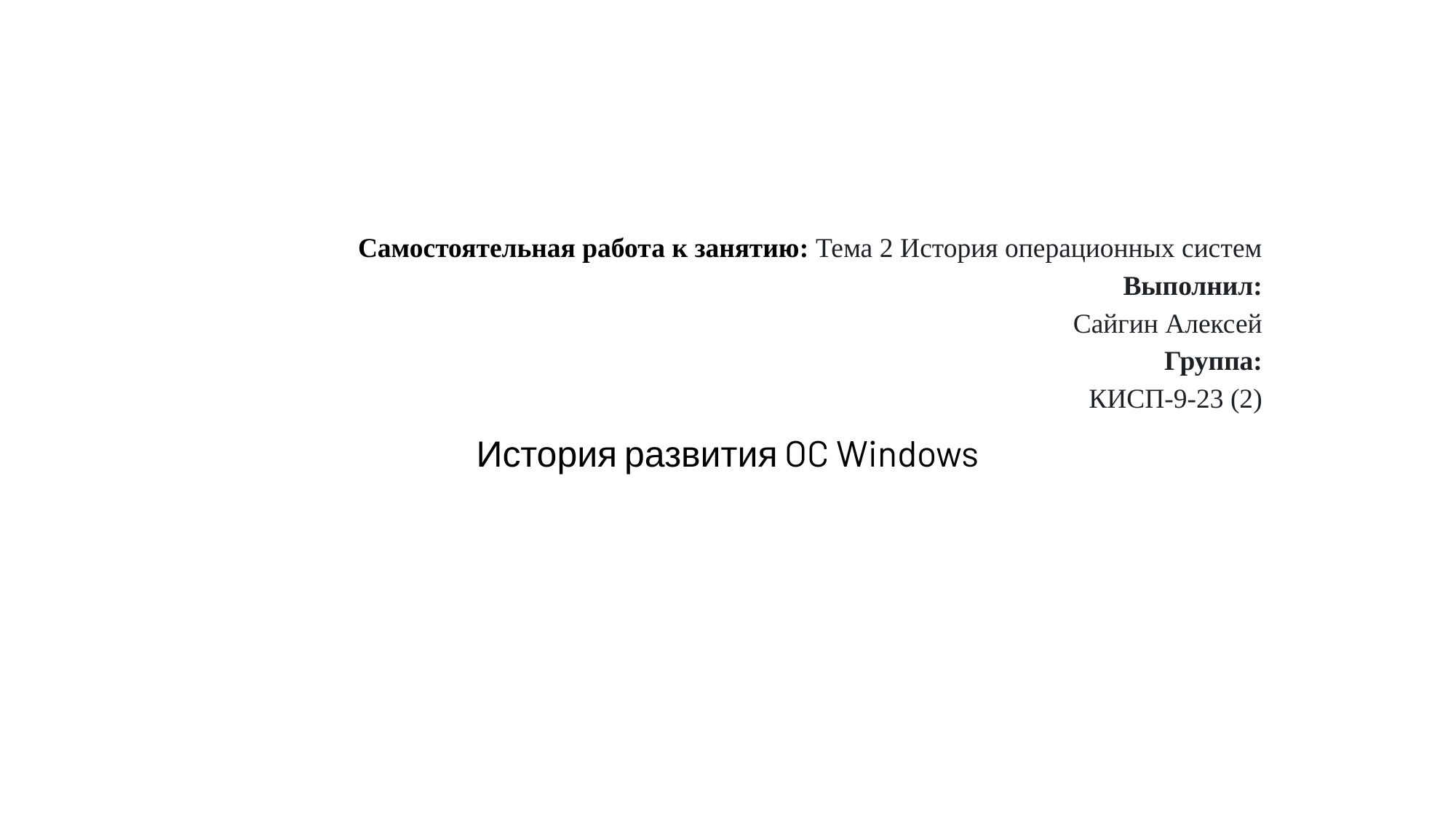

# Самостоятельная работа к занятию: Тема 2 История операционных систем Выполнил: Сайгин Алексей Группа: КИСП-9-23 (2)
История развития OC Windows